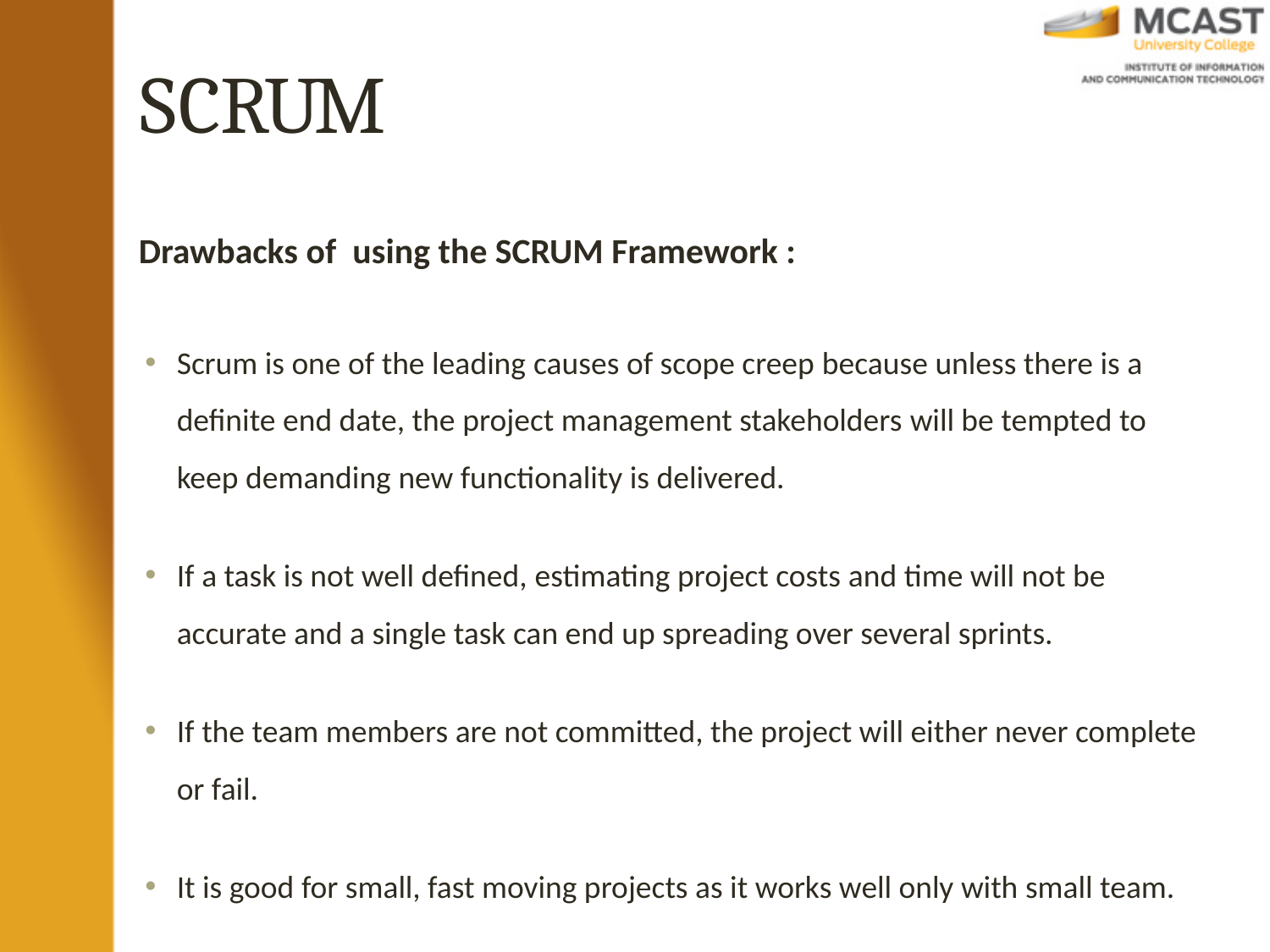

# SCRUM
Drawbacks of  using the SCRUM Framework :

Scrum is one of the leading causes of scope creep because unless there is a definite end date, the project management stakeholders will be tempted to keep demanding new functionality is delivered.

If a task is not well defined, estimating project costs and time will not be accurate and a single task can end up spreading over several sprints.

If the team members are not committed, the project will either never complete or fail.

It is good for small, fast moving projects as it works well only with small team.